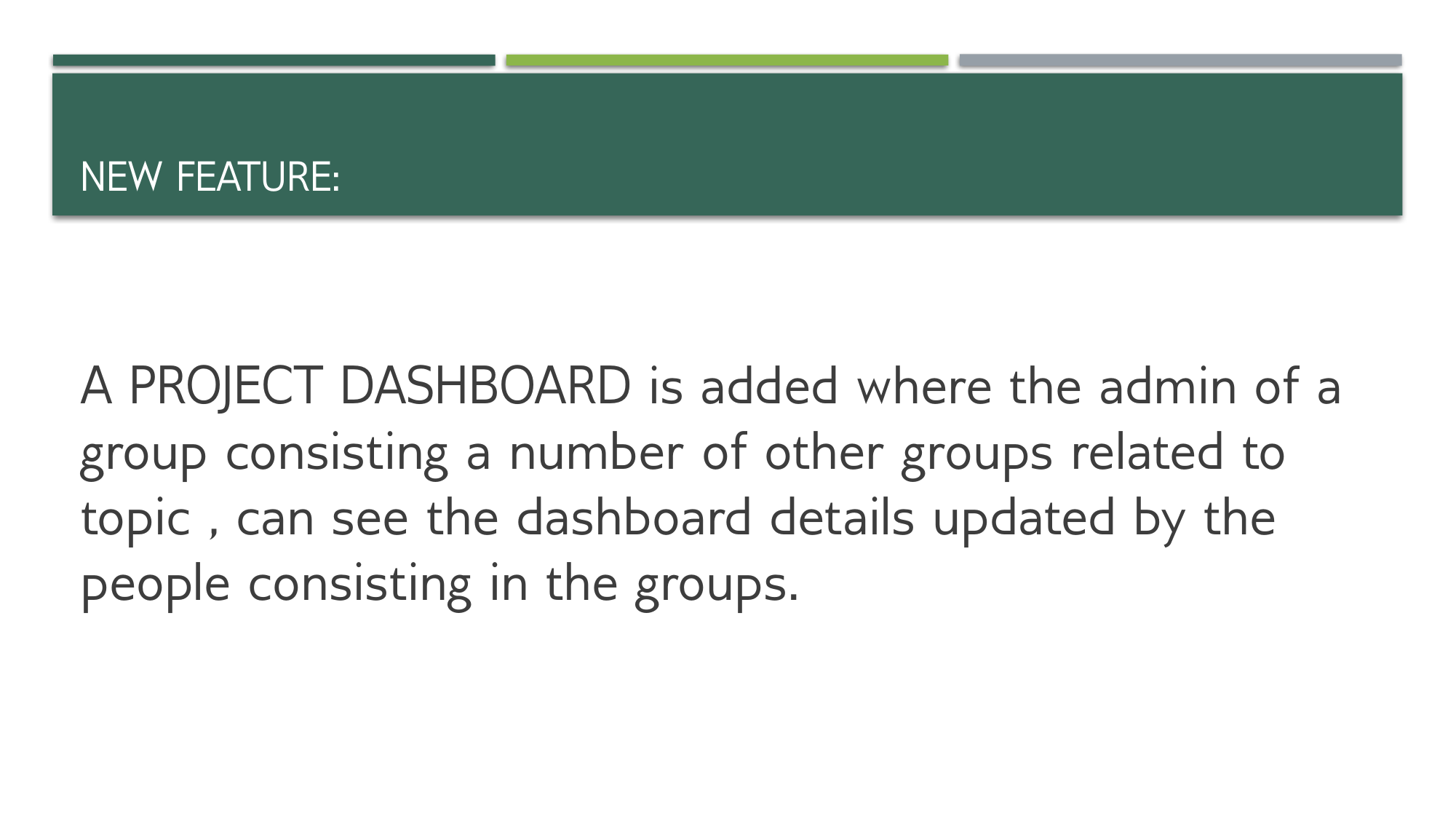

# New feature:
A PROJECT DASHBOARD is added where the admin of a group consisting a number of other groups related to topic , can see the dashboard details updated by the people consisting in the groups.